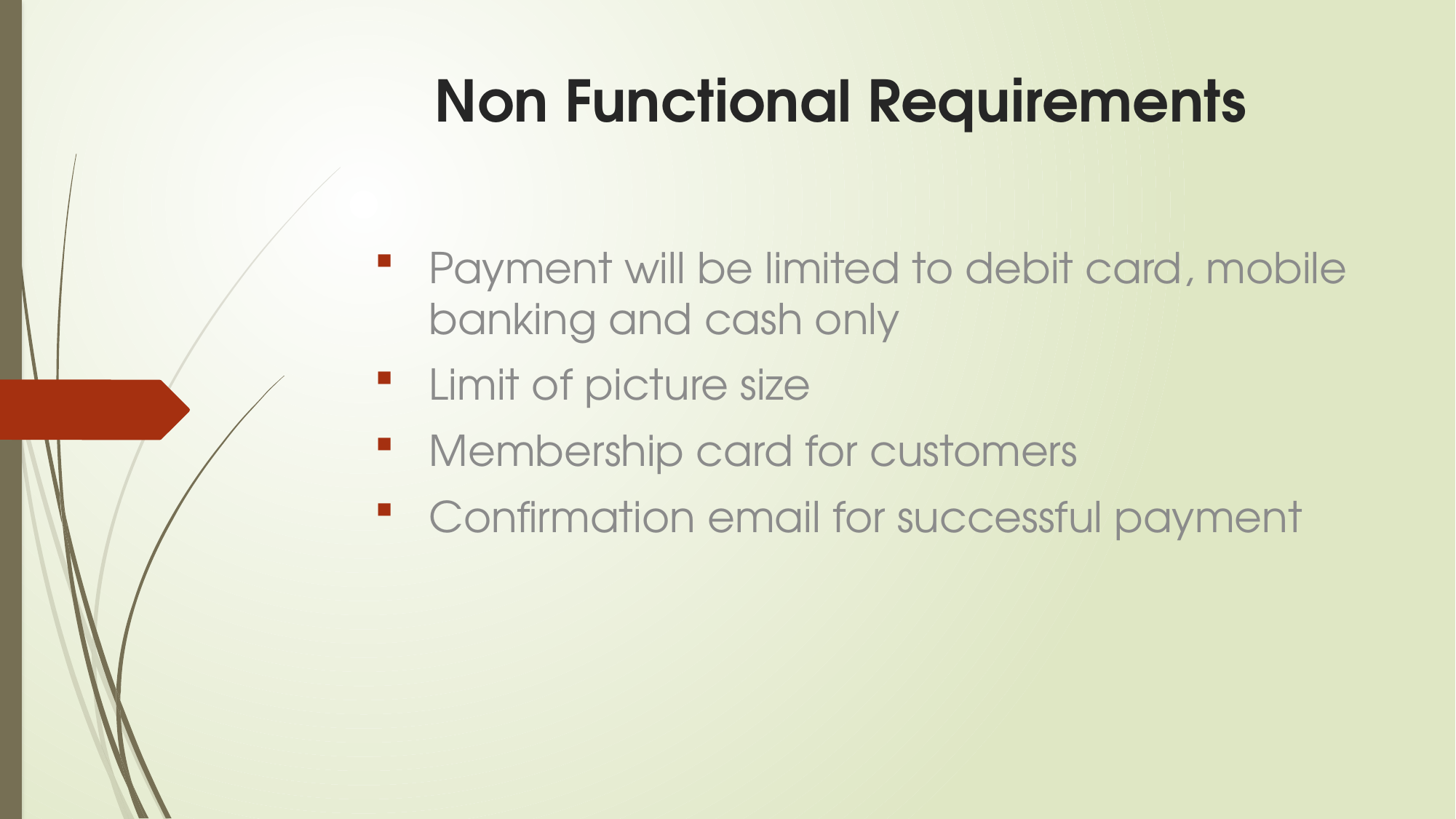

# Non Functional Requirements

Payment will be limited to debit card, mobile banking and cash only
Limit of picture size
Membership card for customers
Confirmation email for successful payment